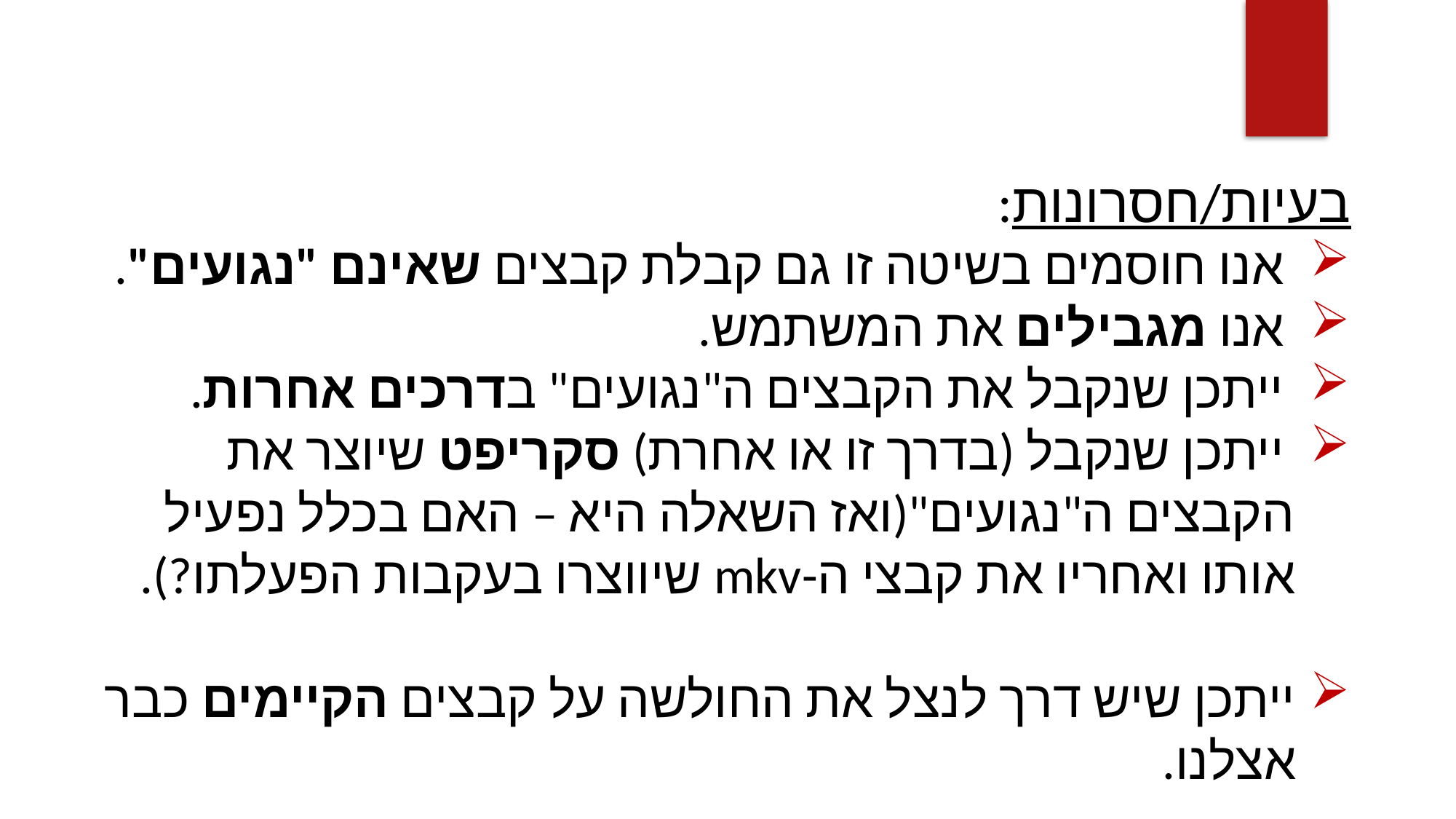

בעיות/חסרונות:
 אנו חוסמים בשיטה זו גם קבלת קבצים שאינם "נגועים".
 אנו מגבילים את המשתמש.
 ייתכן שנקבל את הקבצים ה"נגועים" בדרכים אחרות.
 ייתכן שנקבל (בדרך זו או אחרת) סקריפט שיוצר את הקבצים ה"נגועים"(ואז השאלה היא – האם בכלל נפעיל אותו ואחריו את קבצי ה-mkv שיווצרו בעקבות הפעלתו?).

ייתכן שיש דרך לנצל את החולשה על קבצים הקיימים כבר אצלנו.